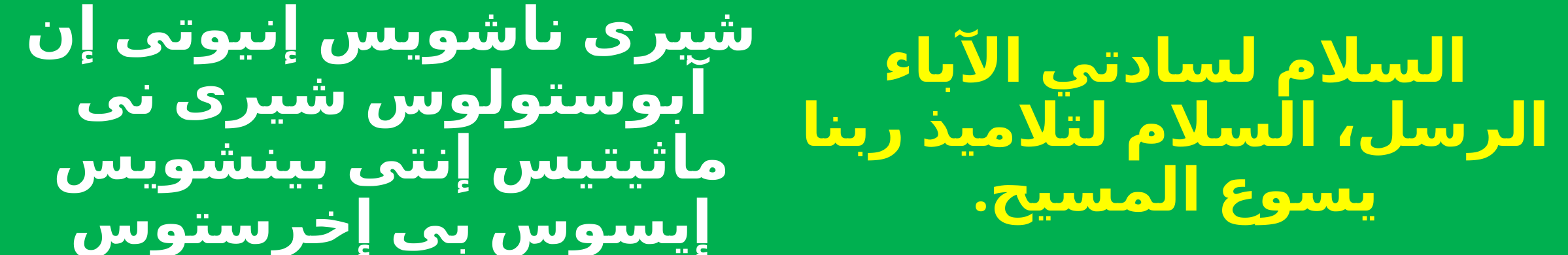

شيرى ناشويس إنيوتى إن
آبوستولوس شيرى نى ماثيتيس إنتى بينشويس إيسوس بى إخرستوس
السلام لسادتي الآباء
الرسل، السلام لتلاميذ ربنا
يسوع المسيح.